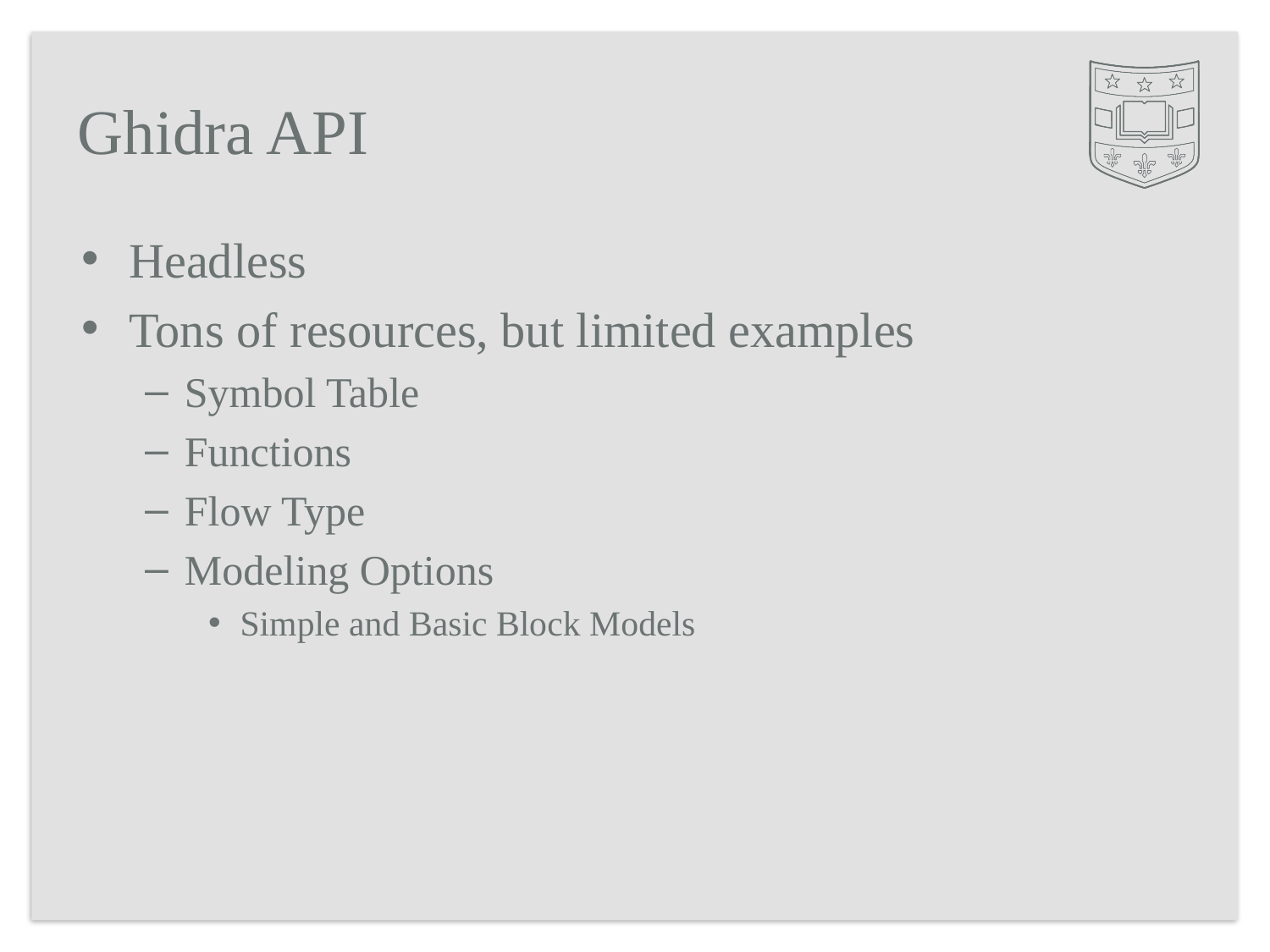

# Ghidra API
Headless
Tons of resources, but limited examples
Symbol Table
Functions
Flow Type
Modeling Options
Simple and Basic Block Models